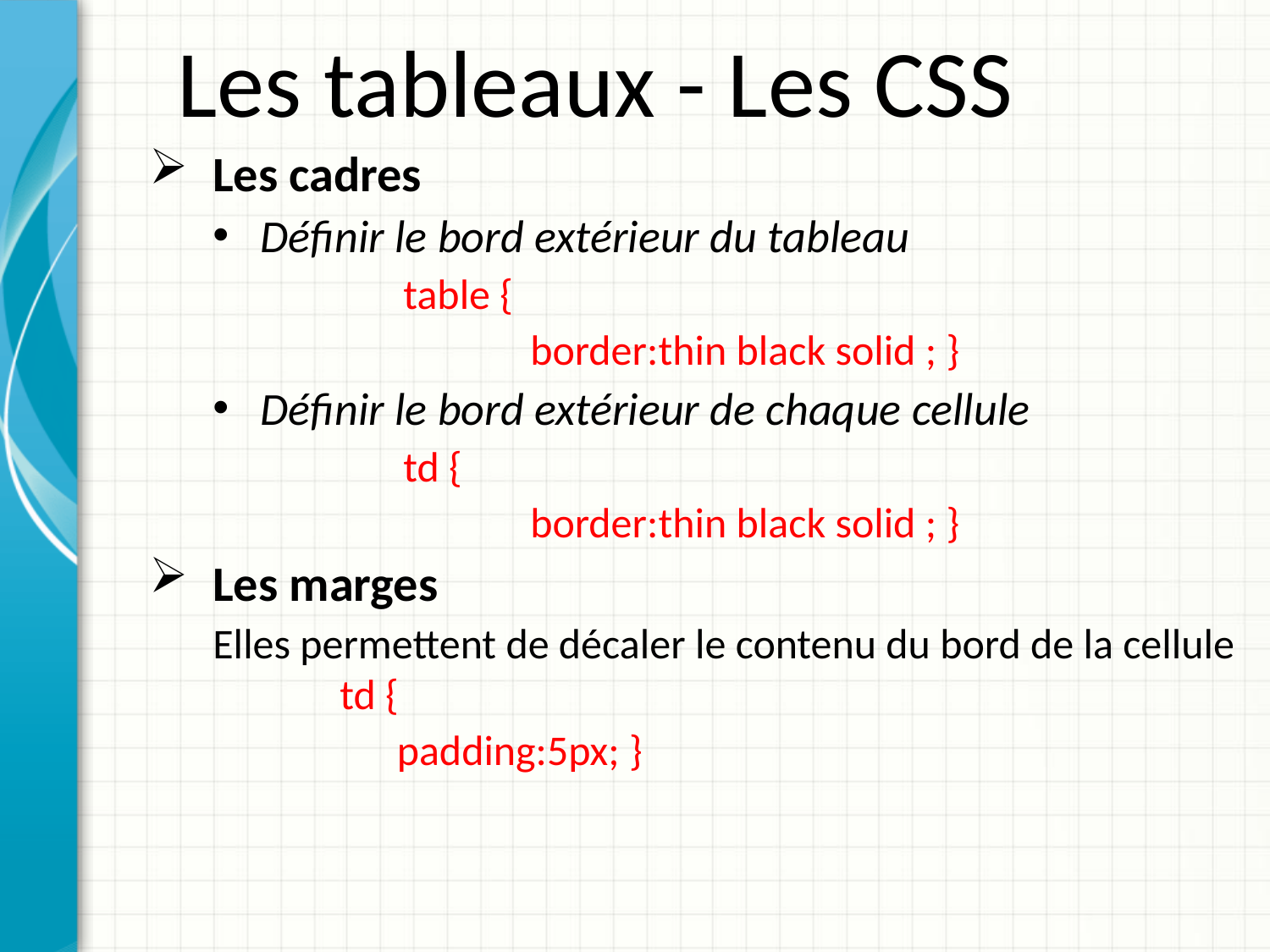

Les tableaux - Les CSS
Les cadres
Définir le bord extérieur du tableau
table {
	border:thin black solid ; }
Définir le bord extérieur de chaque cellule
td {
	border:thin black solid ; }
Les marges
Elles permettent de décaler le contenu du bord de la cellule	td {
	      padding:5px; }